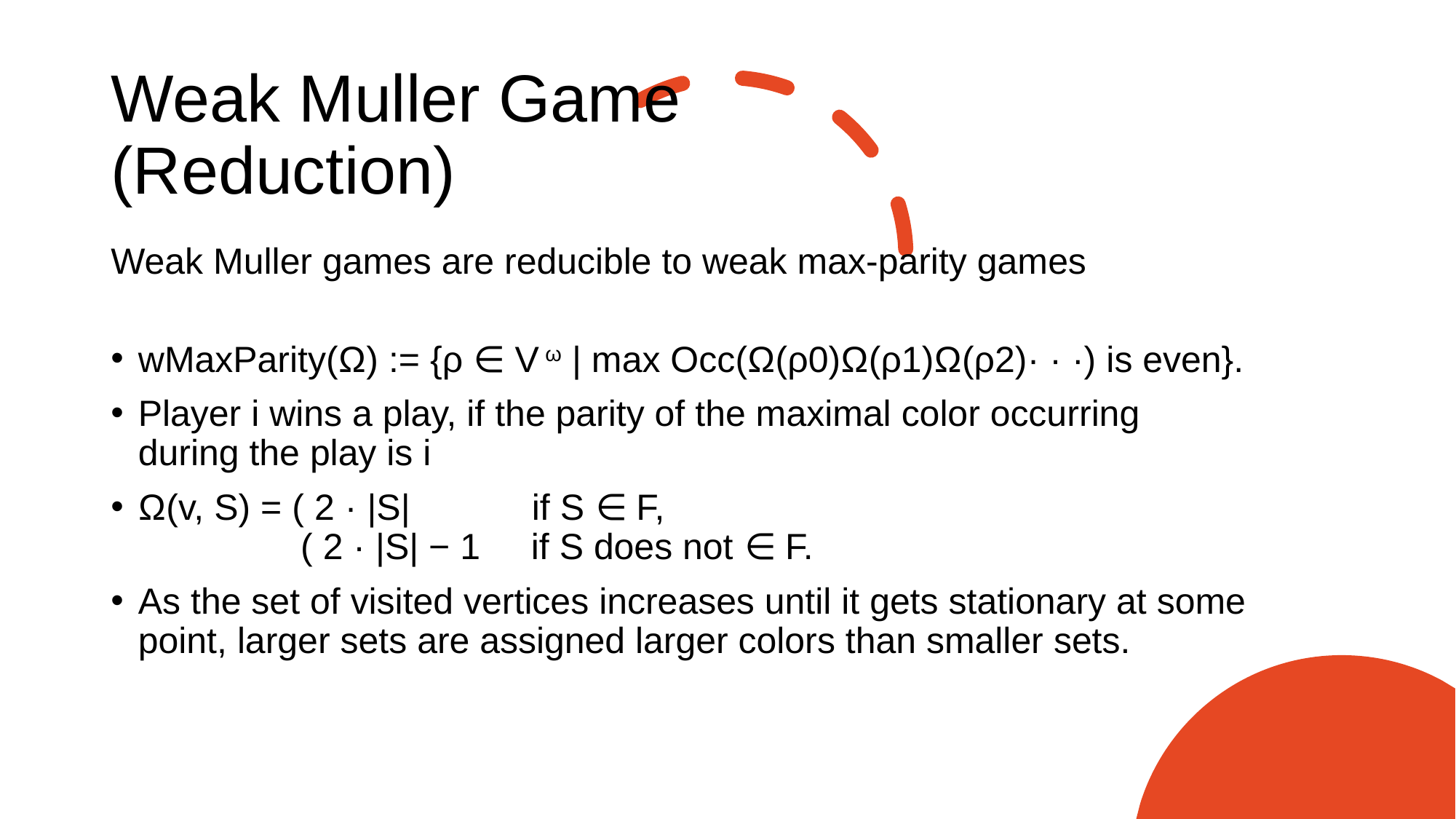

# Weak Muller Game (Reduction)

Weak Muller games are reducible to weak max-parity games
wMaxParity(Ω) := {ρ ∈ V ω | max Occ(Ω(ρ0)Ω(ρ1)Ω(ρ2)· · ·) is even}.
Player i wins a play, if the parity of the maximal color occurring during the play is i
Ω(v, S) = ( 2 · |S|            if S ∈ F,
                ( 2 · |S| − 1     if S does not ∈ F.
As the set of visited vertices increases until it gets stationary at some point, larger sets are assigned larger colors than smaller sets.